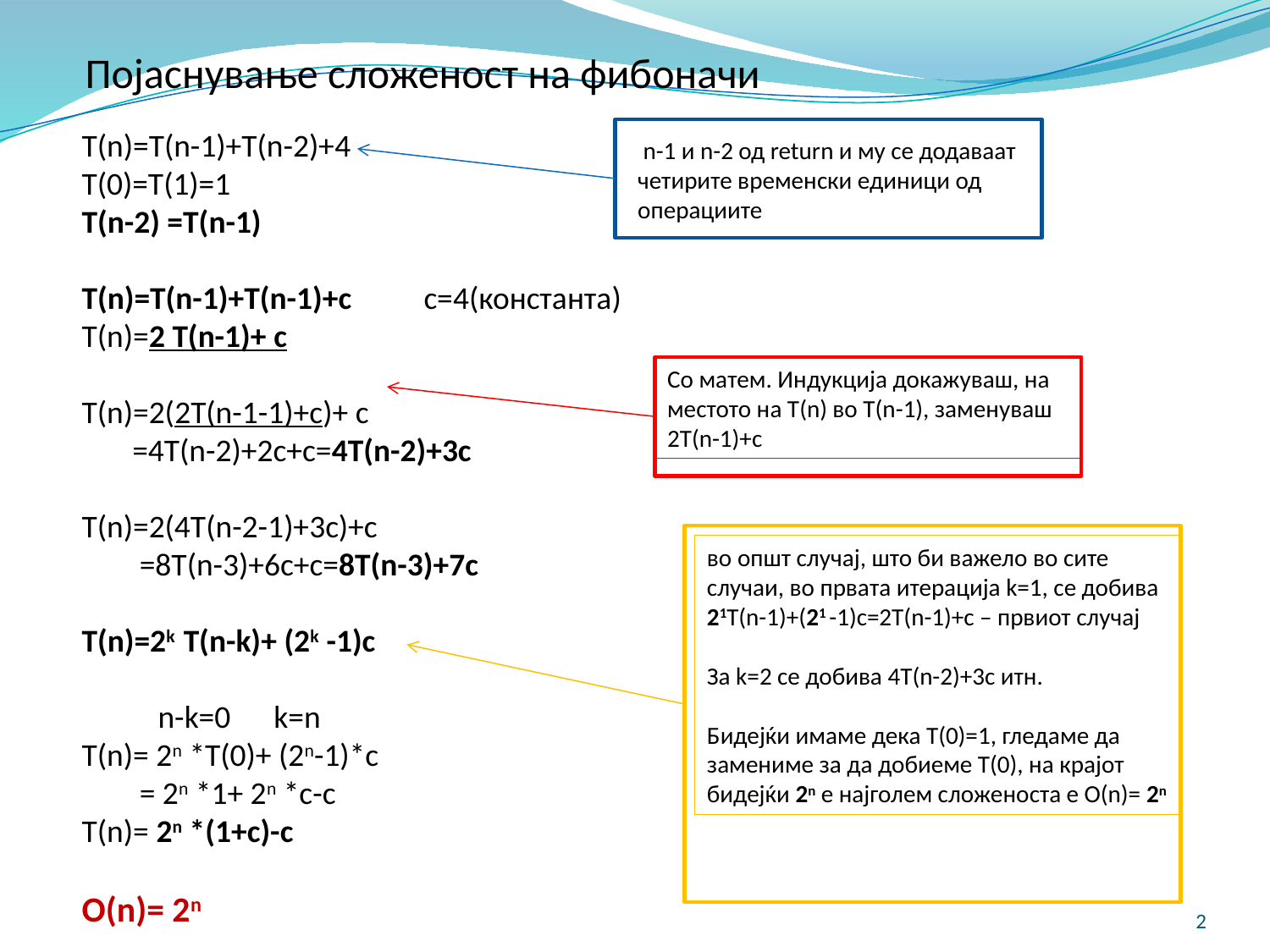

Појаснување сложеност на фибоначи
T(n)=T(n-1)+T(n-2)+4
T(0)=T(1)=1
T(n-2) =T(n-1)

T(n)=T(n-1)+T(n-1)+c          c=4(константа)
T(n)=2 T(n-1)+ c

T(n)=2(2T(n-1-1)+c)+ c
       =4T(n-2)+2c+c=4T(n-2)+3c

T(n)=2(4T(n-2-1)+3c)+c
        =8T(n-3)+6c+c=8T(n-3)+7c

Т(n)=2k  T(n-k)+ (2k -1)c

           n-k=0      k=n
T(n)= 2n *T(0)+ (2n-1)*c
        = 2n *1+ 2n *c-c
T(n)= 2n *(1+c)-c

O(n)= 2n

 n-1 и n-2 од return и му се додаваат четирите временски единици од операциите
Со матем. Индукција докажуваш, на местото на T(n) во Т(n-1), заменуваш 2Т(n-1)+c

во општ случај, што би важело во сите случаи, во првата итерација k=1, се добива
21Т(n-1)+(21 -1)c=2T(n-1)+c – првиот случај

За k=2 се добива 4T(n-2)+3c итн.

Бидејќи имаме дека T(0)=1, гледаме да замениме за да добиеме Т(0), на крајот бидејќи 2n е најголем сложеноста е O(n)= 2n
2